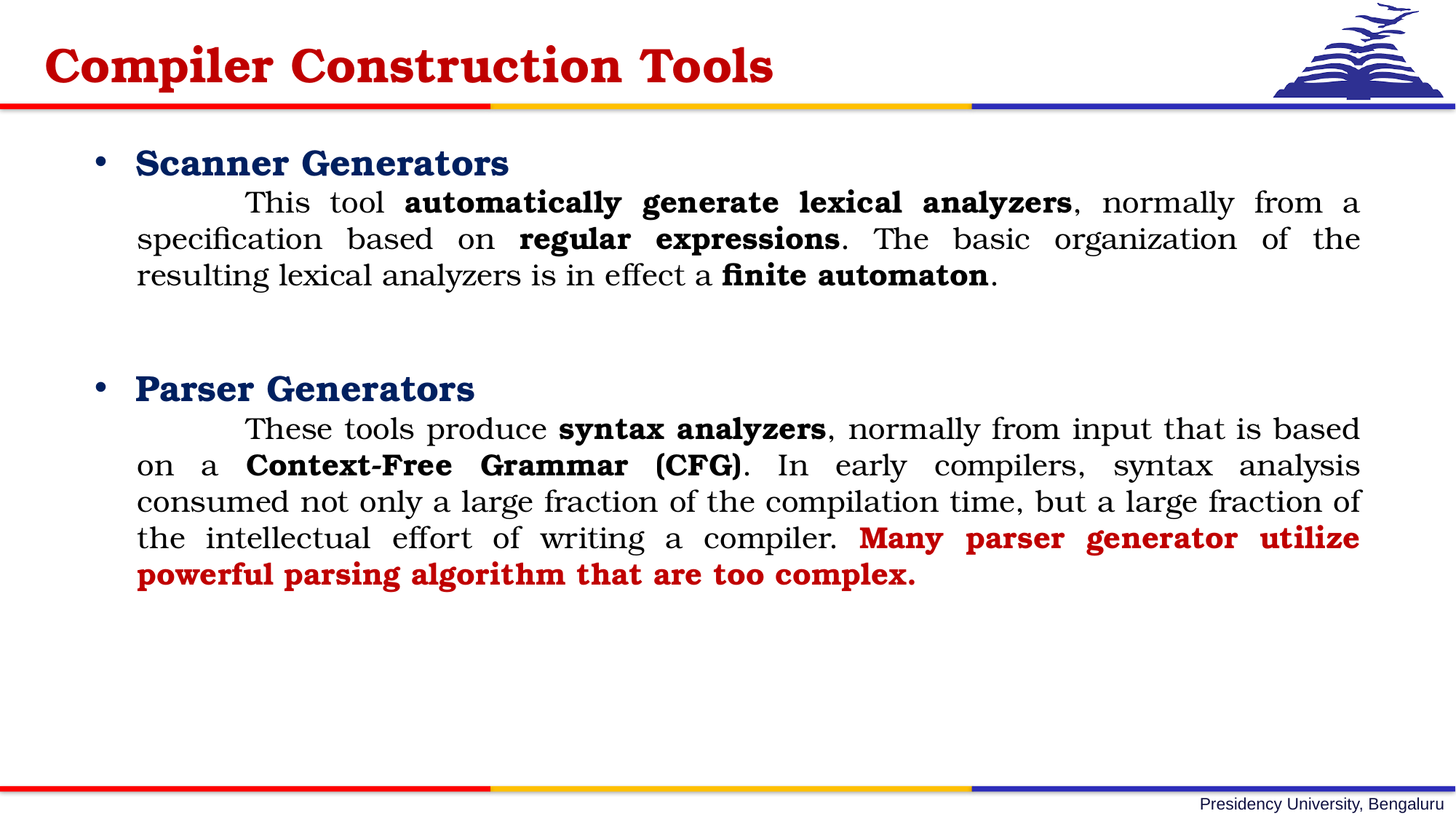

Compiler Construction Tools
Scanner Generators
	This tool automatically generate lexical analyzers, normally from a specification based on regular expressions. The basic organization of the resulting lexical analyzers is in effect a finite automaton.

Parser Generators
	These tools produce syntax analyzers, normally from input that is based on a Context-Free Grammar (CFG). In early compilers, syntax analysis consumed not only a large fraction of the compilation time, but a large fraction of the intellectual effort of writing a compiler. Many parser generator utilize powerful parsing algorithm that are too complex.